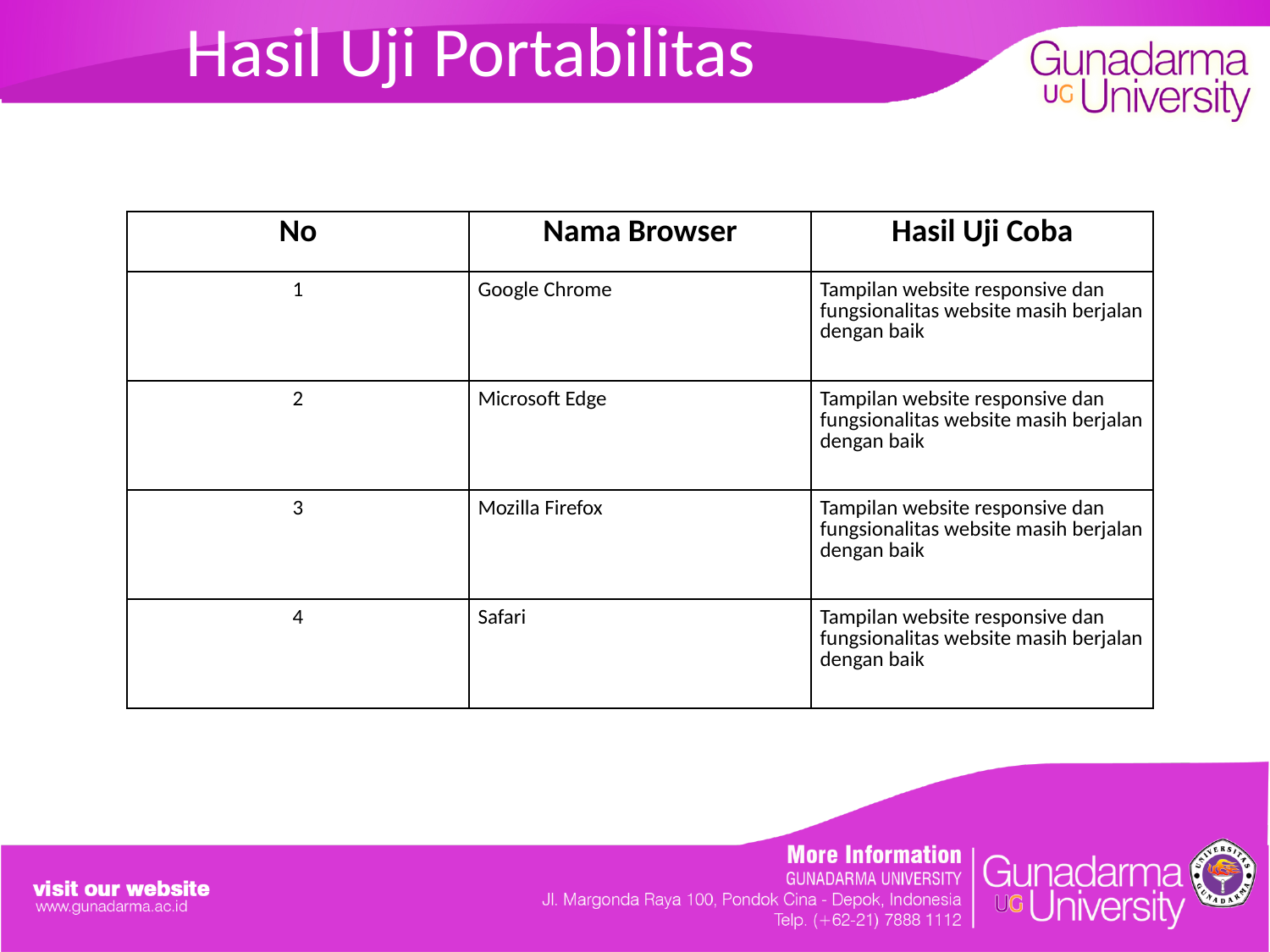

# Hasil Uji Portabilitas

| No | Nama Browser | Hasil Uji Coba |
| --- | --- | --- |
| 1 | Google Chrome | Tampilan website responsive dan fungsionalitas website masih berjalan dengan baik |
| 2 | Microsoft Edge | Tampilan website responsive dan fungsionalitas website masih berjalan dengan baik |
| 3 | Mozilla Firefox | Tampilan website responsive dan fungsionalitas website masih berjalan dengan baik |
| 4 | Safari | Tampilan website responsive dan fungsionalitas website masih berjalan dengan baik |